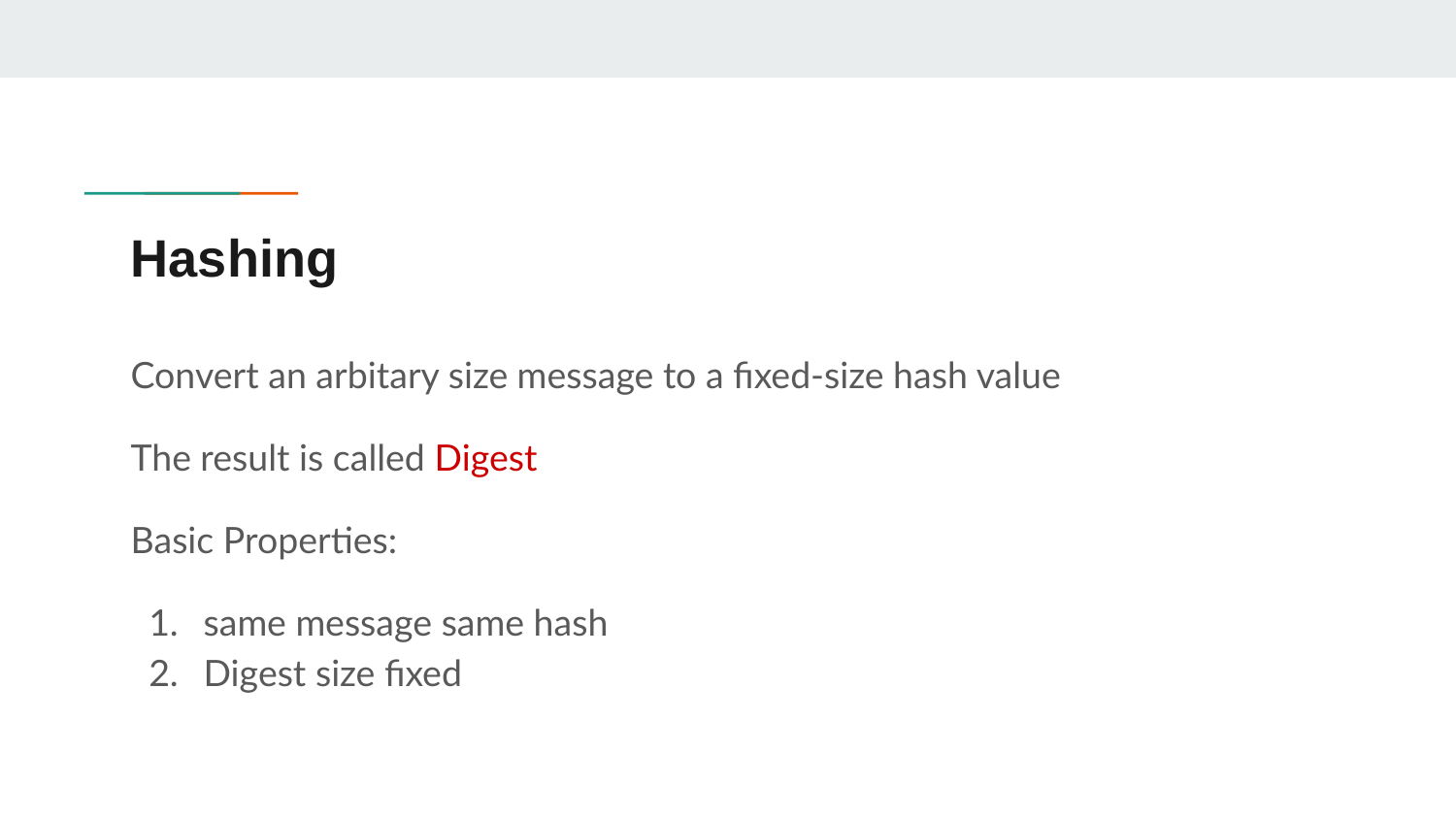

# Hashing
Convert an arbitary size message to a fixed-size hash value
The result is called Digest
Basic Properties:
same message same hash
Digest size fixed